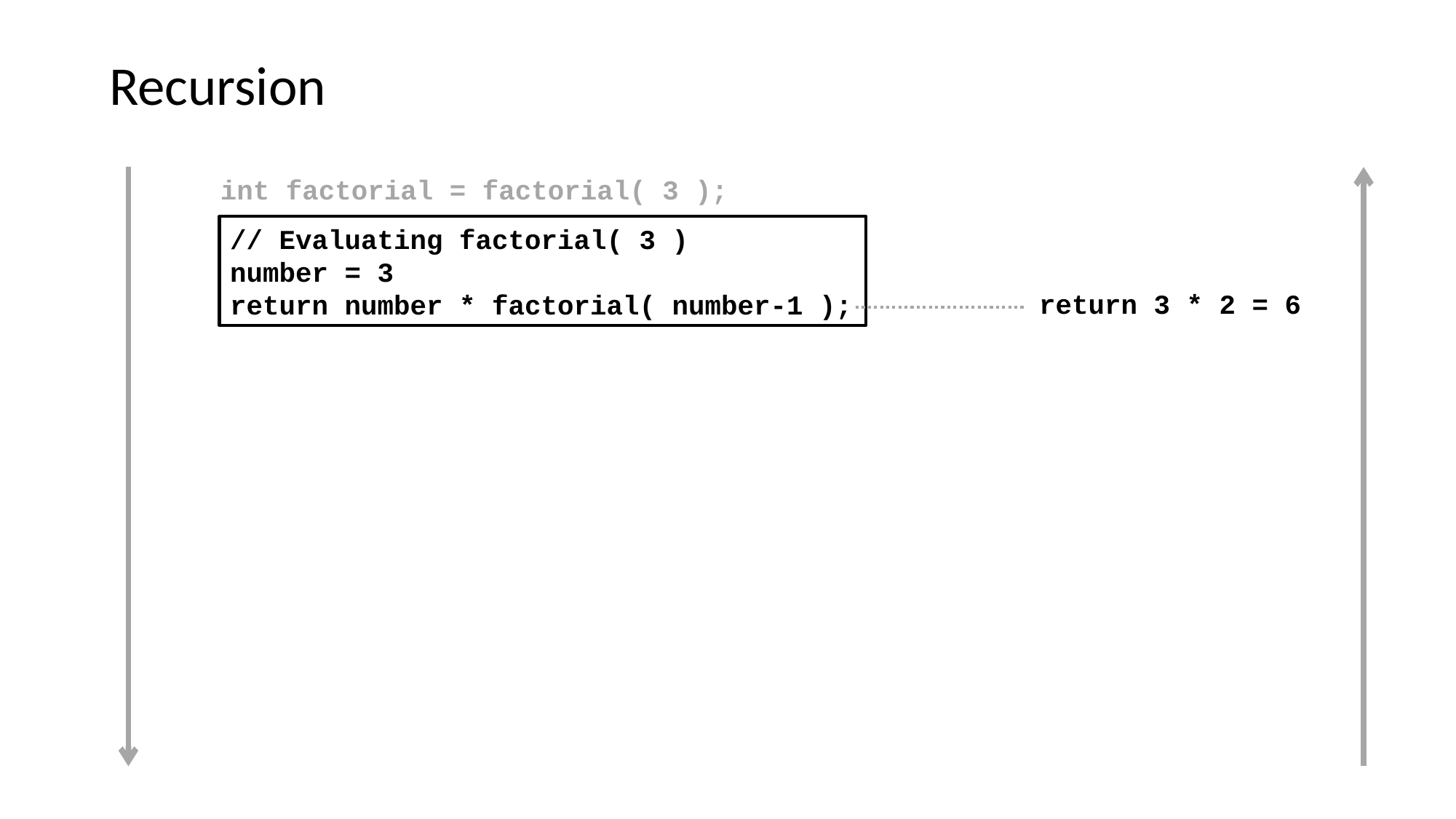

# Recursion
int factorial = factorial( 3 );
// Evaluating factorial( 3 )
number = 3
return number * factorial( number-1 );
return 3 * 2 = 6